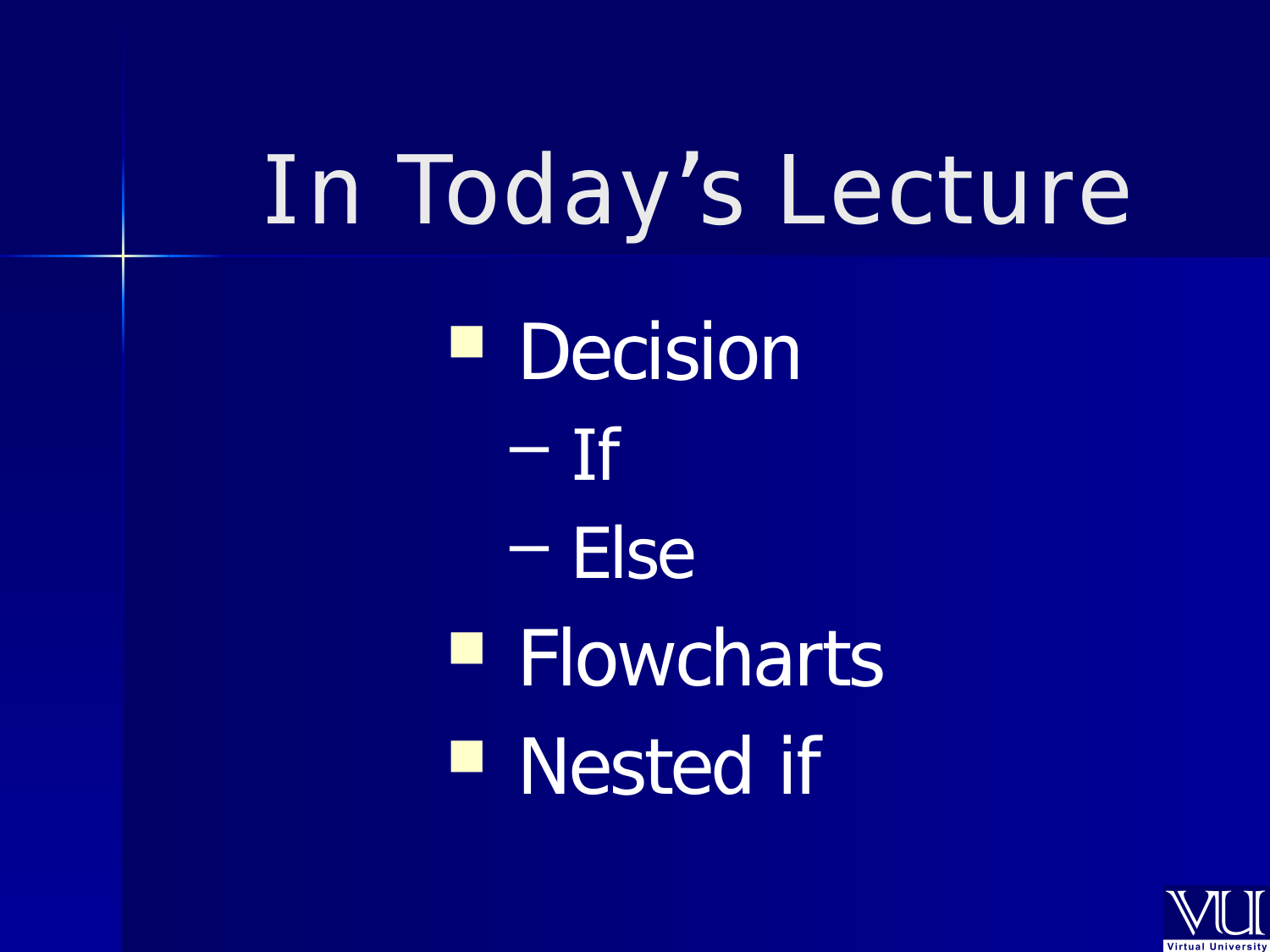

# In Today’s Lecture
 Decision
 If
 Else
 Flowcharts
 Nested if